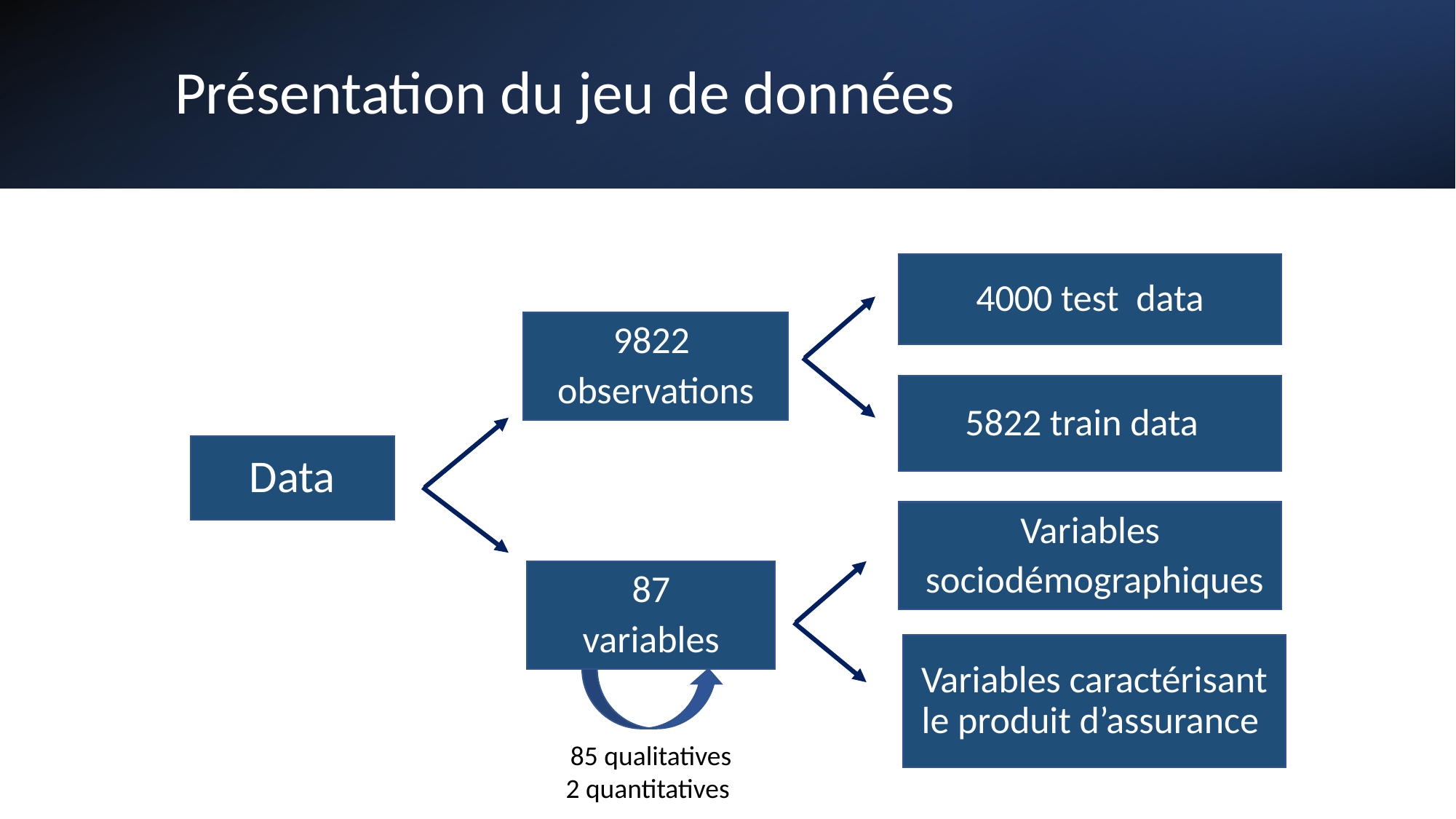

Présentation du jeu de données
4000 test  data
5822 train data
Variables
 sociodémographiques
Variables caractérisant le produit d’assurance
9822
observations
Data
87
variables

85 qualitatives
2 quantitatives
2